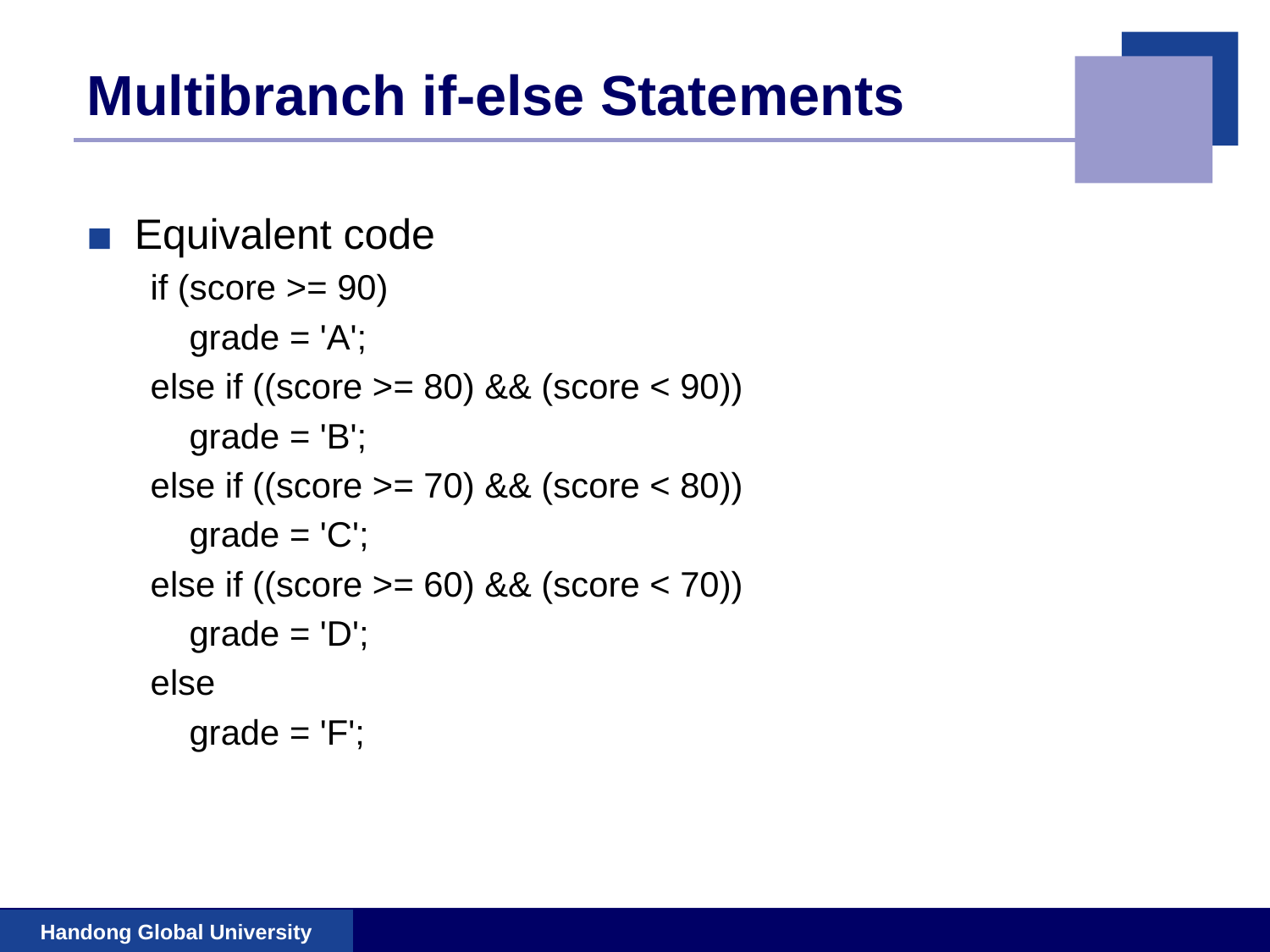

# Multibranch if-else Statements
Equivalent code
if (score >= 90)
    grade = 'A';
else if ((score >= 80) && (score < 90))
    grade = 'B';
else if ((score >= 70) && (score < 80))
    grade = 'C';
else if ((score >= 60) && (score < 70))
    grade = 'D';
else
    grade = 'F';